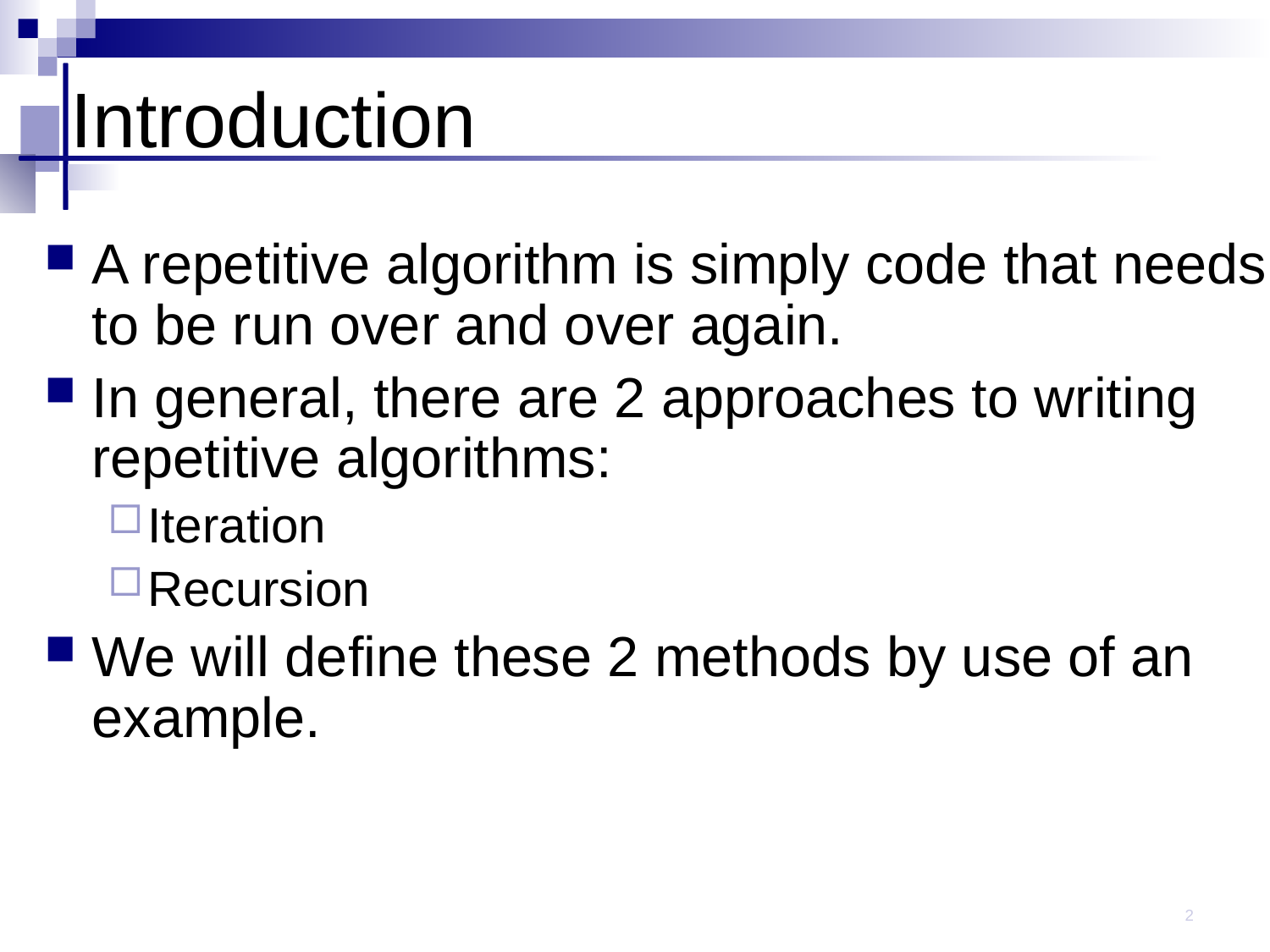

# Introduction
A repetitive algorithm is simply code that needs to be run over and over again.
In general, there are 2 approaches to writing repetitive algorithms:
Iteration
Recursion
We will define these 2 methods by use of an example.
2